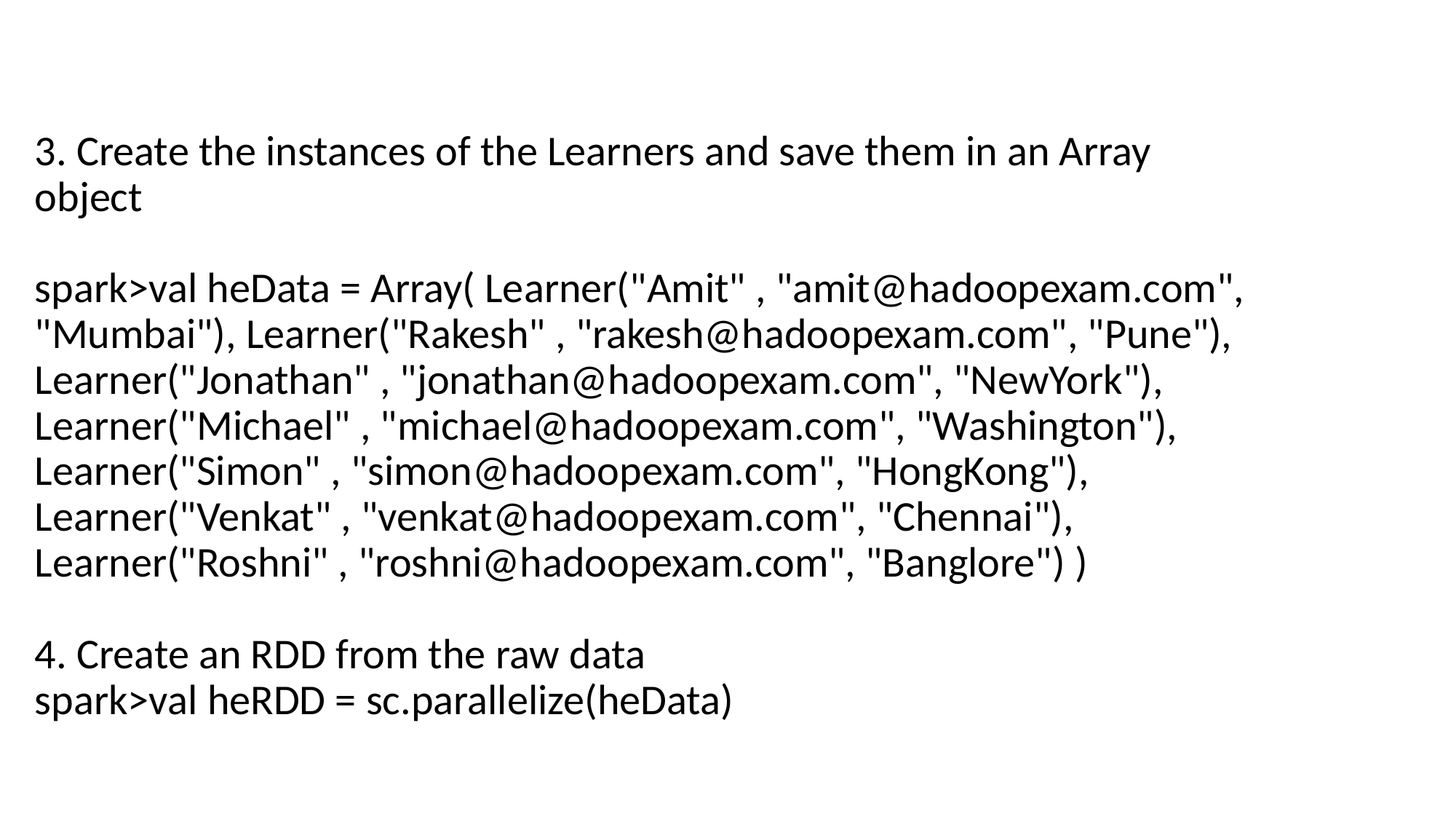

# 3. Create the instances of the Learners and save them in an Array object spark>val heData = Array( Learner("Amit" , "amit@hadoopexam.com", "Mumbai"), Learner("Rakesh" , "rakesh@hadoopexam.com", "Pune"), Learner("Jonathan" , "jonathan@hadoopexam.com", "NewYork"), Learner("Michael" , "michael@hadoopexam.com", "Washington"), Learner("Simon" , "simon@hadoopexam.com", "HongKong"), Learner("Venkat" , "venkat@hadoopexam.com", "Chennai"), Learner("Roshni" , "roshni@hadoopexam.com", "Banglore") ) 4. Create an RDD from the raw data spark>val heRDD = sc.parallelize(heData)